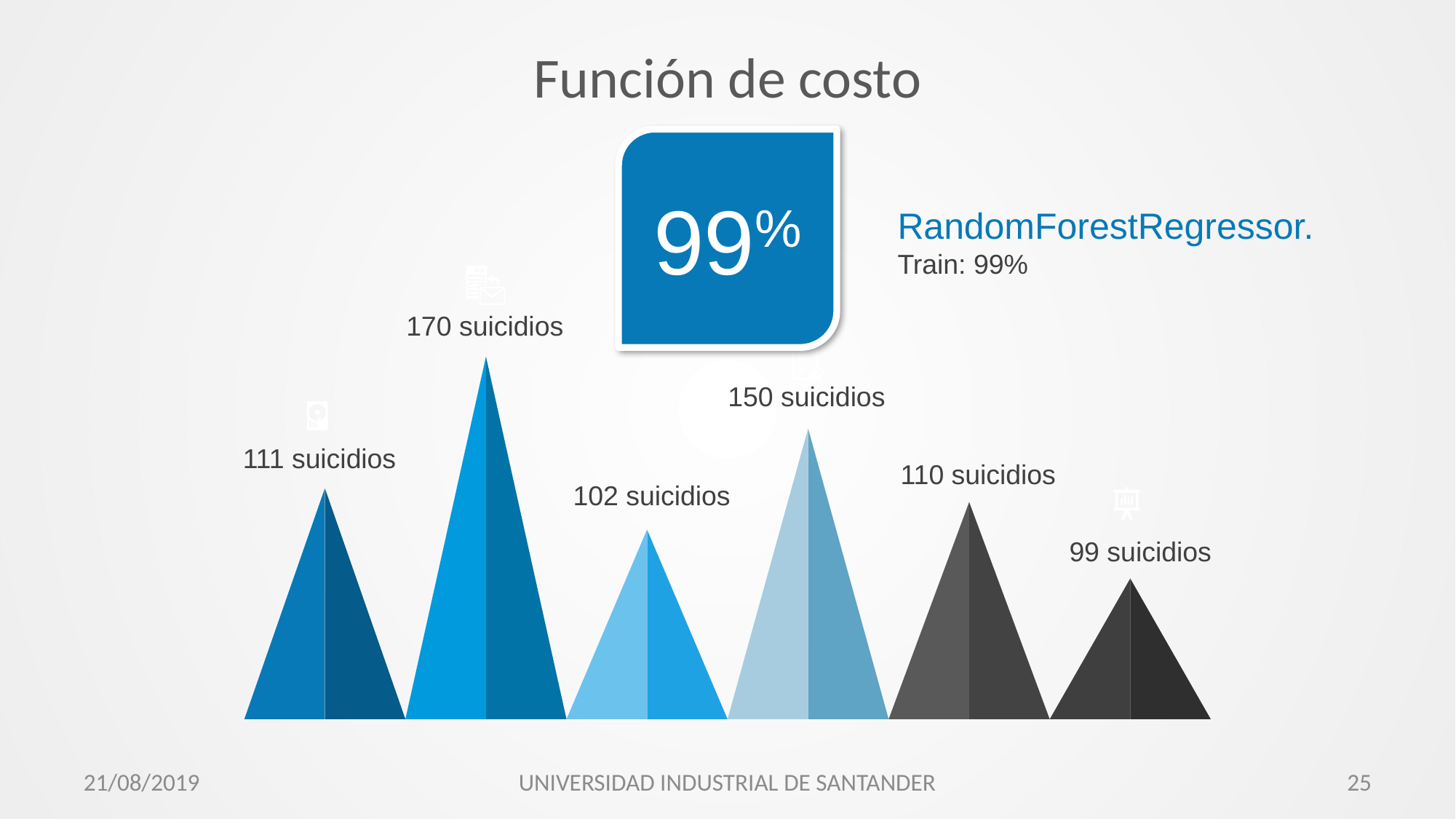

# Función de costo
99%
RandomForestRegressor.
Train: 99%

170 suicidios

150 suicidios

111 suicidios
110 suicidios
102 suicidios

99 suicidios

21/08/2019
UNIVERSIDAD INDUSTRIAL DE SANTANDER
25